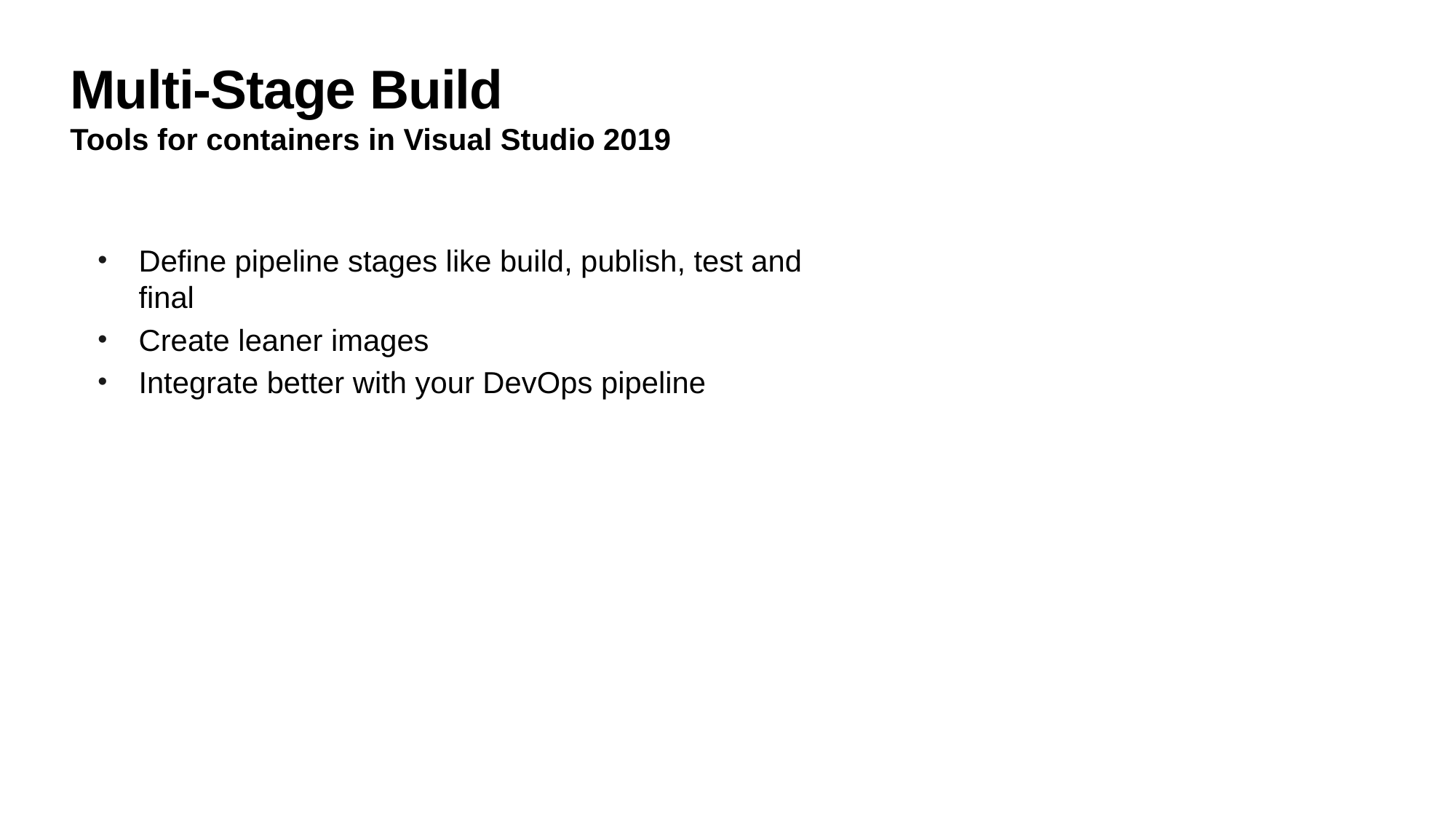

# Multi-Stage Build Tools for containers in Visual Studio 2019
Define pipeline stages like build, publish, test and final
Create leaner images
Integrate better with your DevOps pipeline